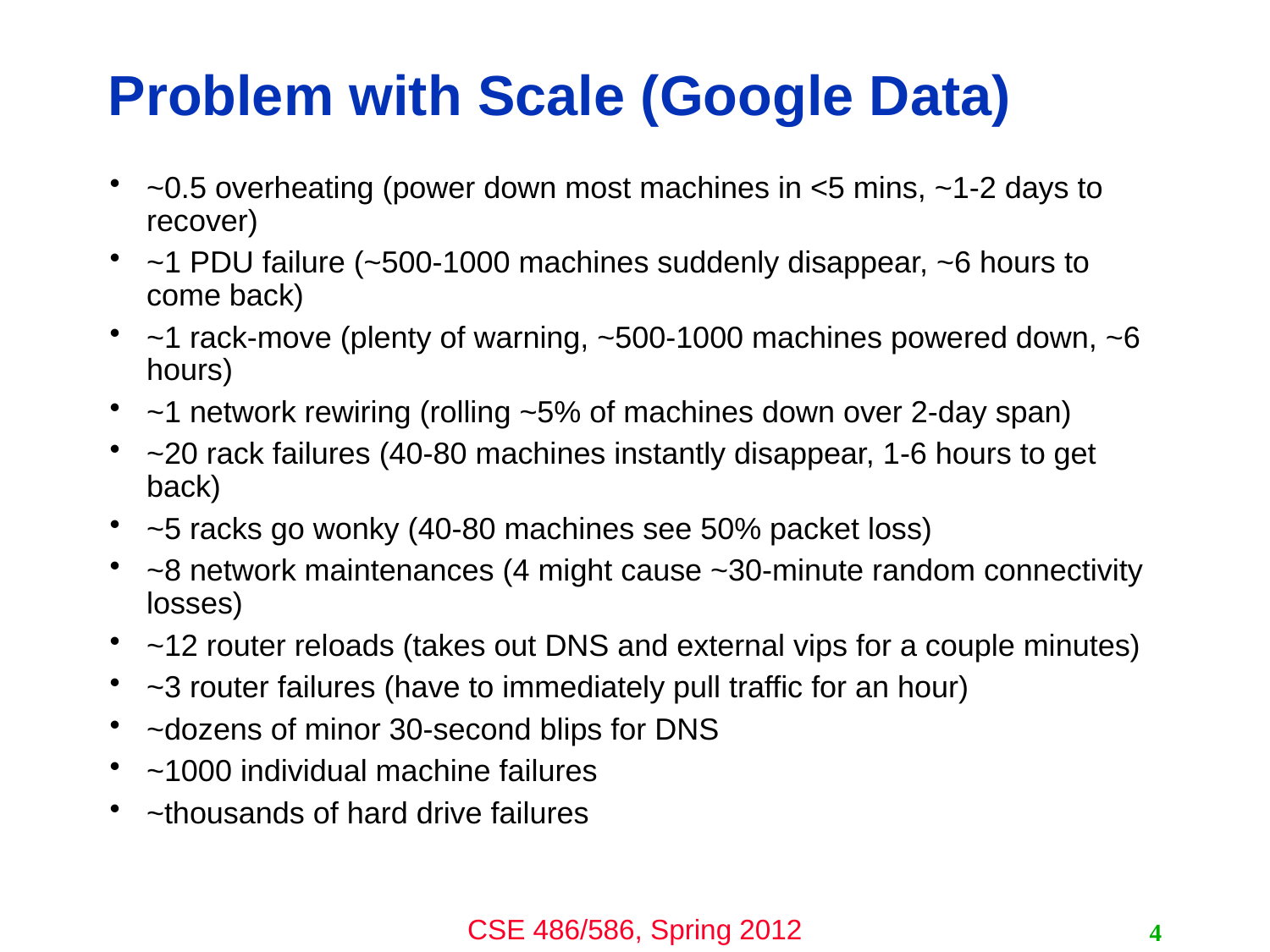

# Problem with Scale (Google Data)
~0.5 overheating (power down most machines in <5 mins, ~1-2 days to recover)
~1 PDU failure (~500-1000 machines suddenly disappear, ~6 hours to come back)
~1 rack-move (plenty of warning, ~500-1000 machines powered down, ~6 hours)
~1 network rewiring (rolling ~5% of machines down over 2-day span)
~20 rack failures (40-80 machines instantly disappear, 1-6 hours to get back)
~5 racks go wonky (40-80 machines see 50% packet loss)
~8 network maintenances (4 might cause ~30-minute random connectivity losses)
~12 router reloads (takes out DNS and external vips for a couple minutes)
~3 router failures (have to immediately pull traffic for an hour)
~dozens of minor 30-second blips for DNS
~1000 individual machine failures
~thousands of hard drive failures
4